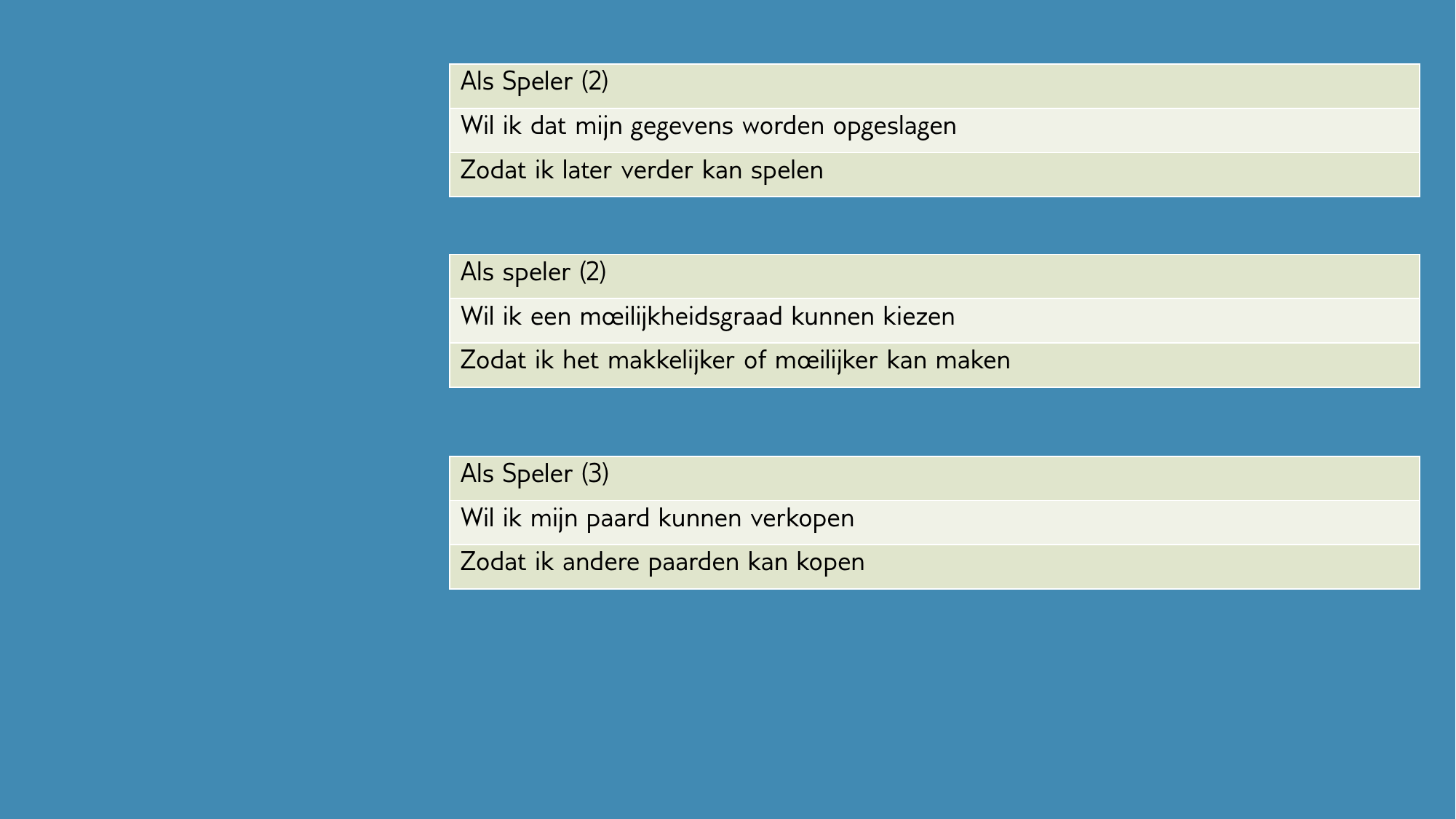

| Als Speler (2) |
| --- |
| Wil ik dat mijn gegevens worden opgeslagen |
| Zodat ik later verder kan spelen |
| Als speler (2) |
| --- |
| Wil ik een moeilijkheidsgraad kunnen kiezen |
| Zodat ik het makkelijker of moeilijker kan maken |
| Als Speler (3) |
| --- |
| Wil ik mijn paard kunnen verkopen |
| Zodat ik andere paarden kan kopen |